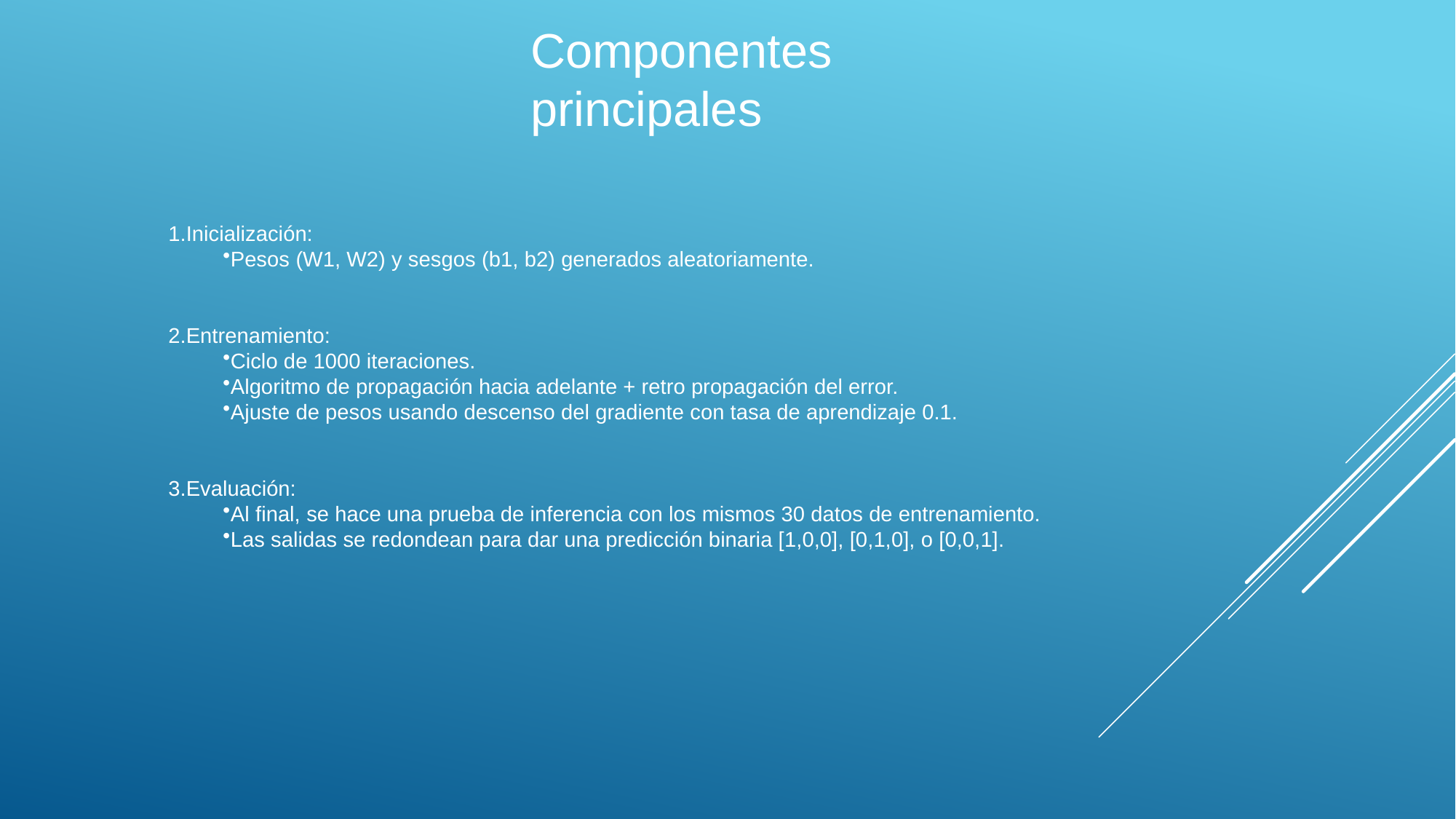

Componentes principales

Inicialización:
Pesos (W1, W2) y sesgos (b1, b2) generados aleatoriamente.

Entrenamiento:
Ciclo de 1000 iteraciones.
Algoritmo de propagación hacia adelante + retro propagación del error.
Ajuste de pesos usando descenso del gradiente con tasa de aprendizaje 0.1.

Evaluación:
Al final, se hace una prueba de inferencia con los mismos 30 datos de entrenamiento.
Las salidas se redondean para dar una predicción binaria [1,0,0], [0,1,0], o [0,0,1].